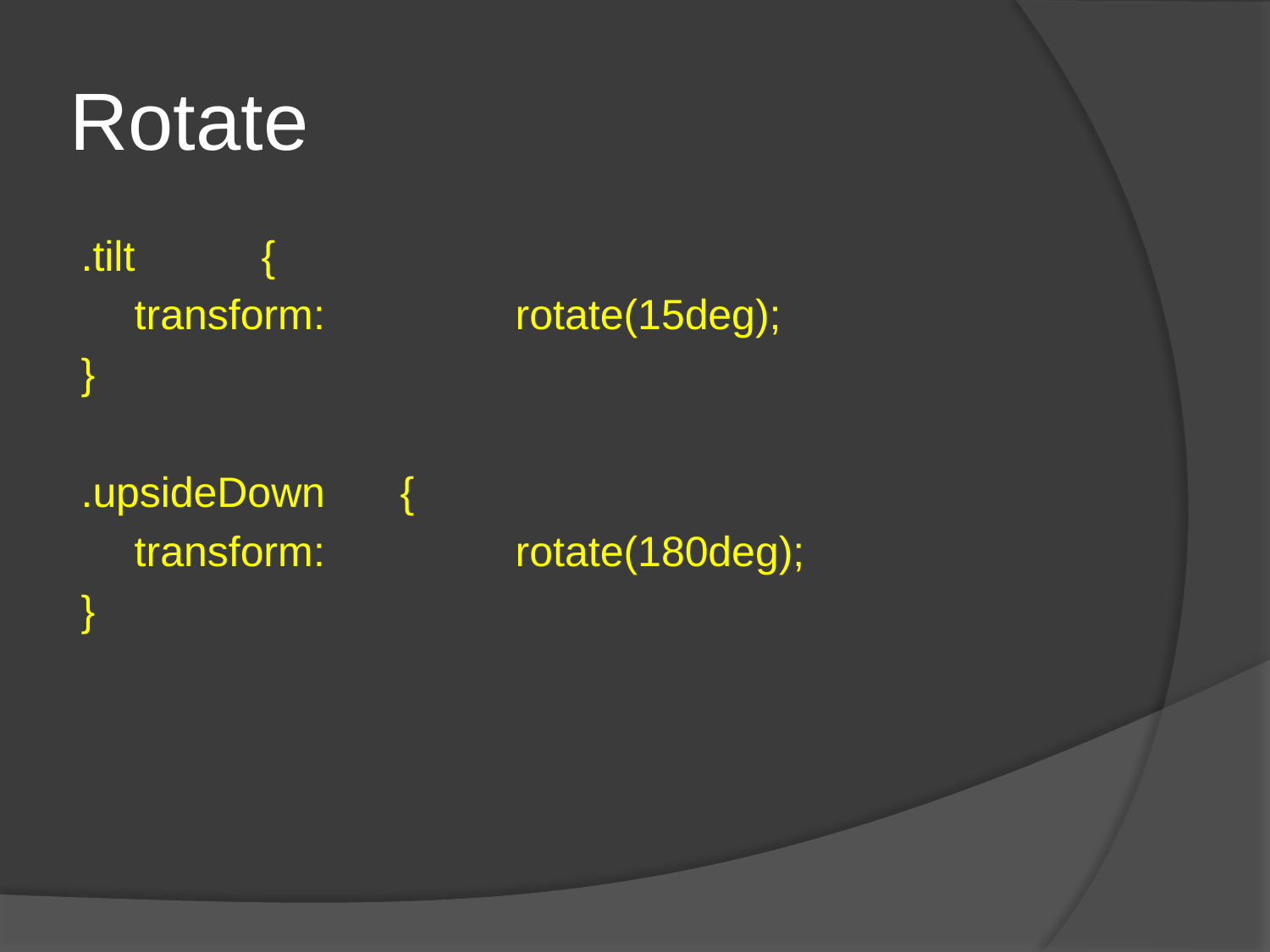

# Rotate
.tilt	{
	transform:		rotate(15deg);
}

.upsideDown	 {
	transform:		rotate(180deg);
}